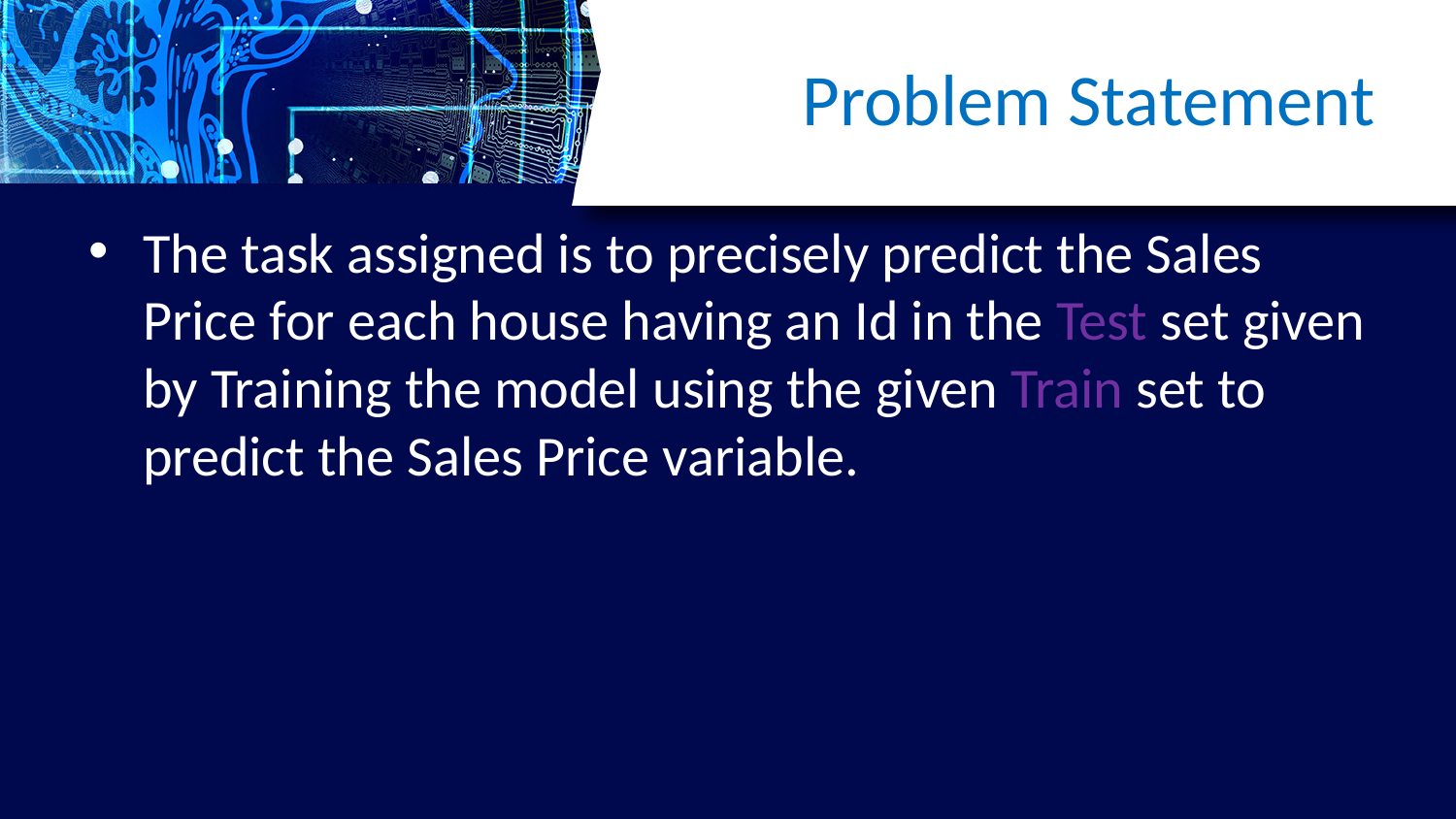

# Problem Statement
The task assigned is to precisely predict the Sales Price for each house having an Id in the Test set given by Training the model using the given Train set to predict the Sales Price variable.